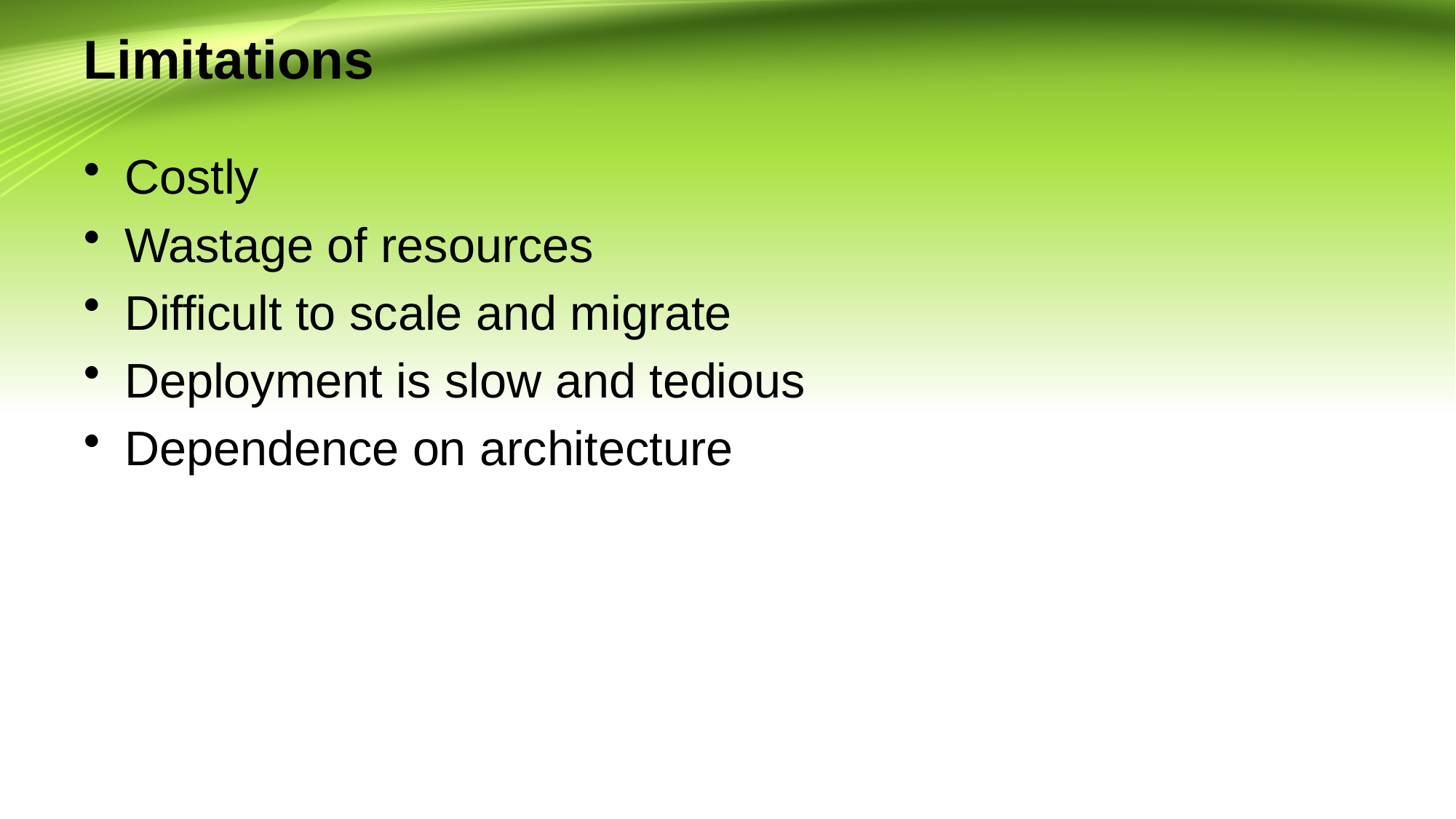

# Limitations
Costly
Wastage of resources
Difficult to scale and migrate
Deployment is slow and tedious
Dependence on architecture